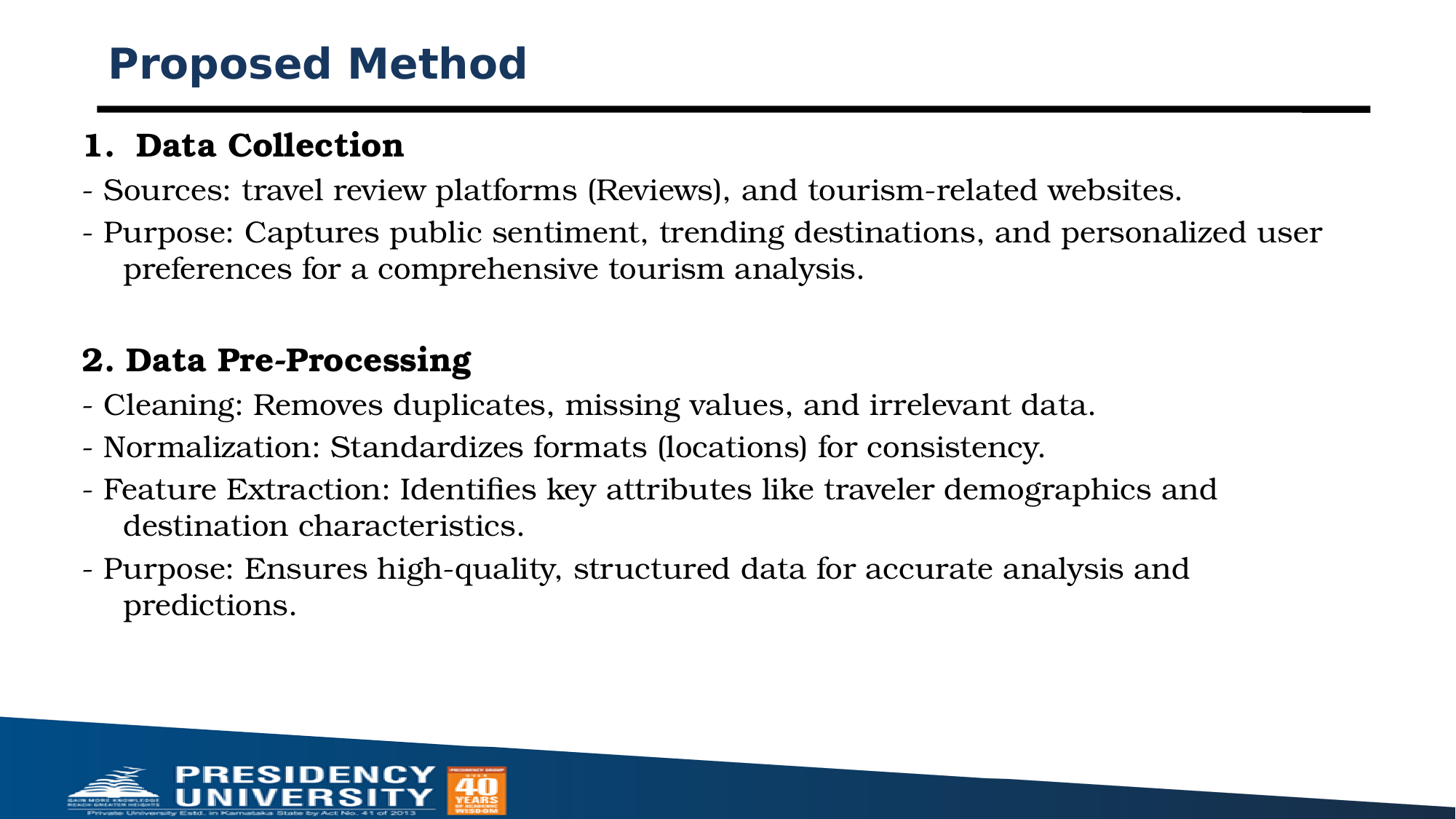

# Proposed Method
Data Collection
- Sources: travel review platforms (Reviews), and tourism-related websites.
- Purpose: Captures public sentiment, trending destinations, and personalized user preferences for a comprehensive tourism analysis.

2. Data Pre-Processing
- Cleaning: Removes duplicates, missing values, and irrelevant data.
- Normalization: Standardizes formats (locations) for consistency.
- Feature Extraction: Identifies key attributes like traveler demographics and destination characteristics.
- Purpose: Ensures high-quality, structured data for accurate analysis and predictions.